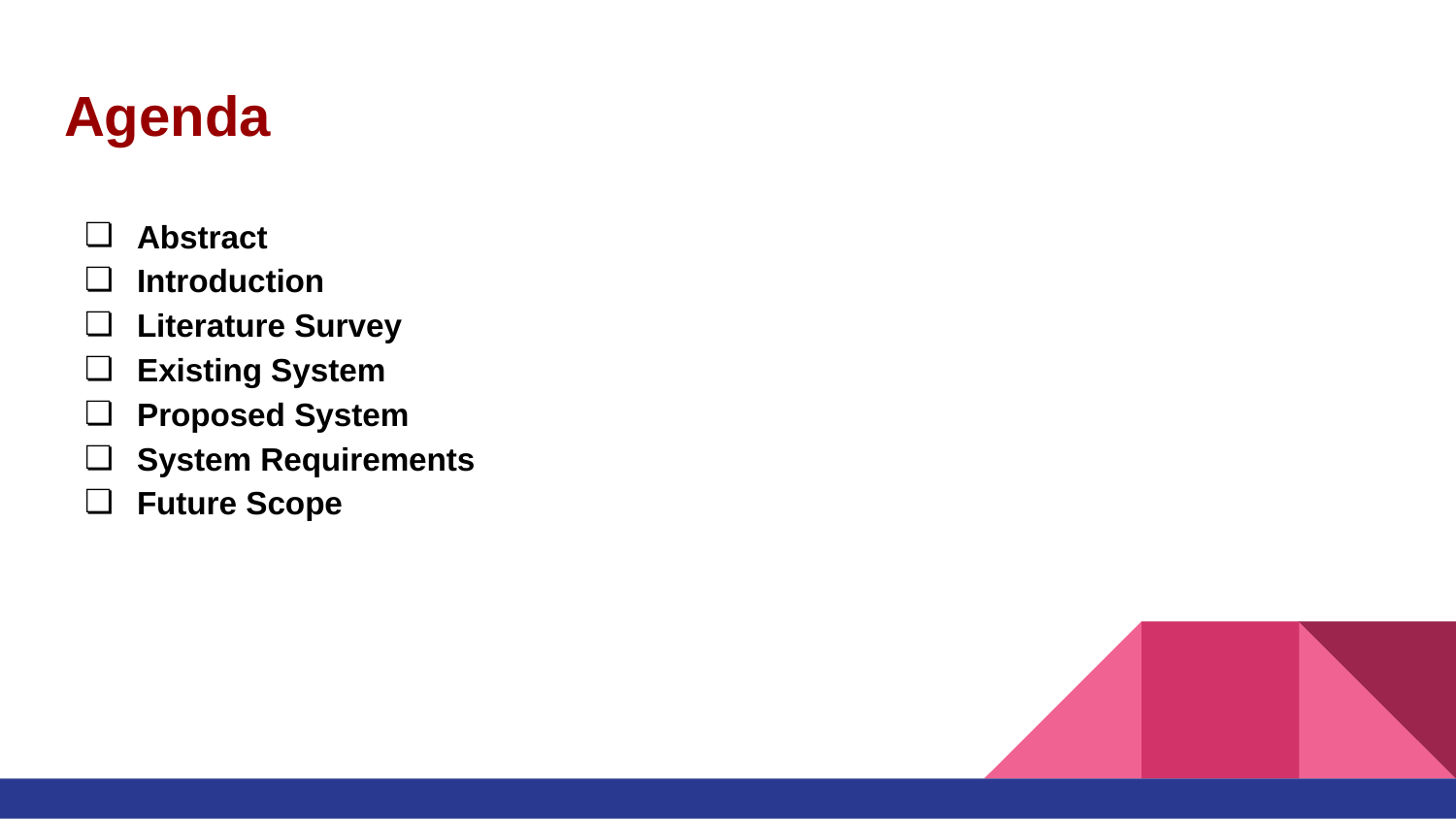

# Agenda
Abstract
Introduction
Literature Survey
Existing System
Proposed System
System Requirements
Future Scope